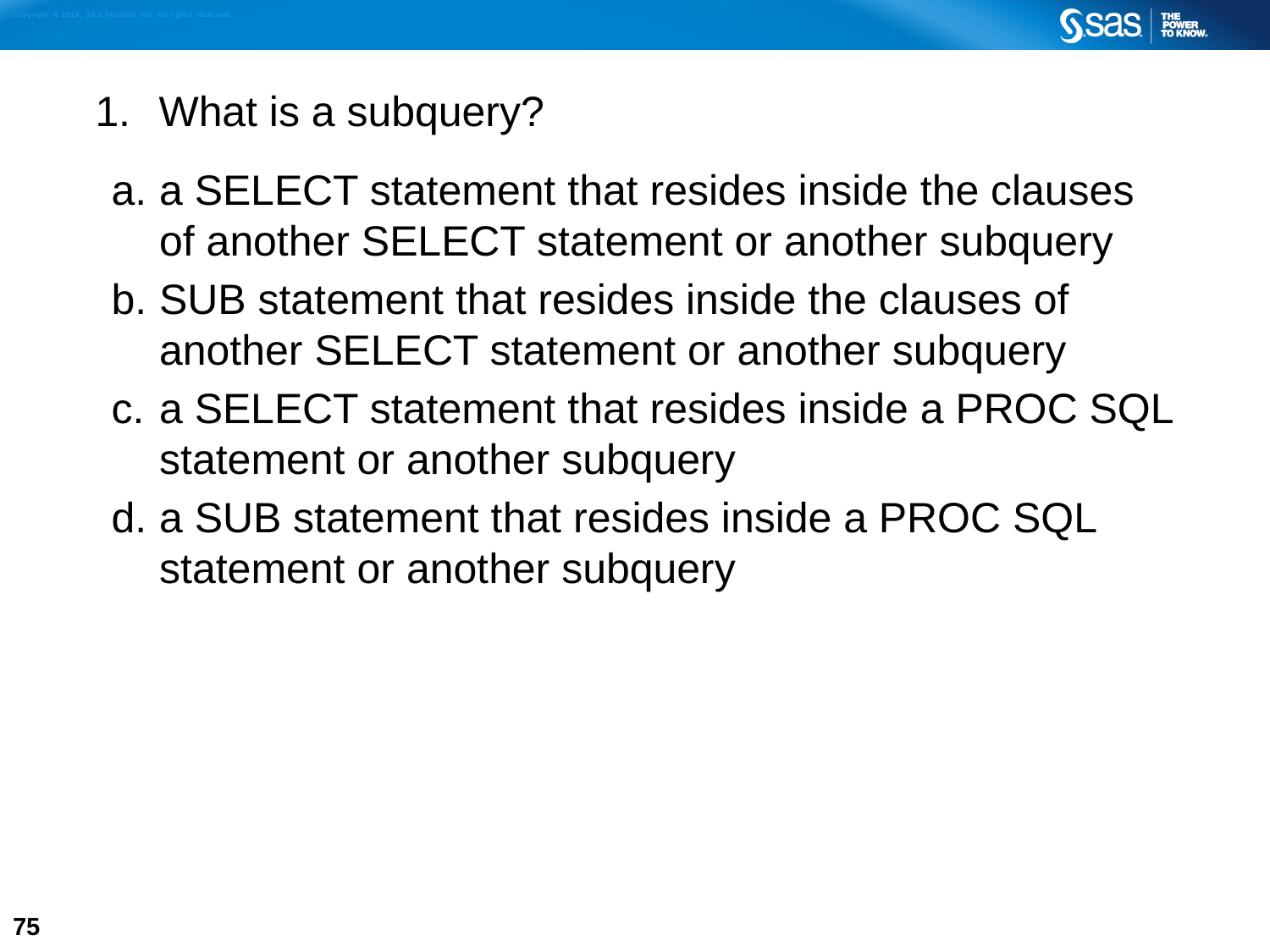

What is a subquery?

a SELECT statement that resides inside the clauses
of another SELECT statement or another subquery
SUB statement that resides inside the clauses of another SELECT statement or another subquery
a SELECT statement that resides inside a PROC SQL statement or another subquery
a SUB statement that resides inside a PROC SQL statement or another subquery